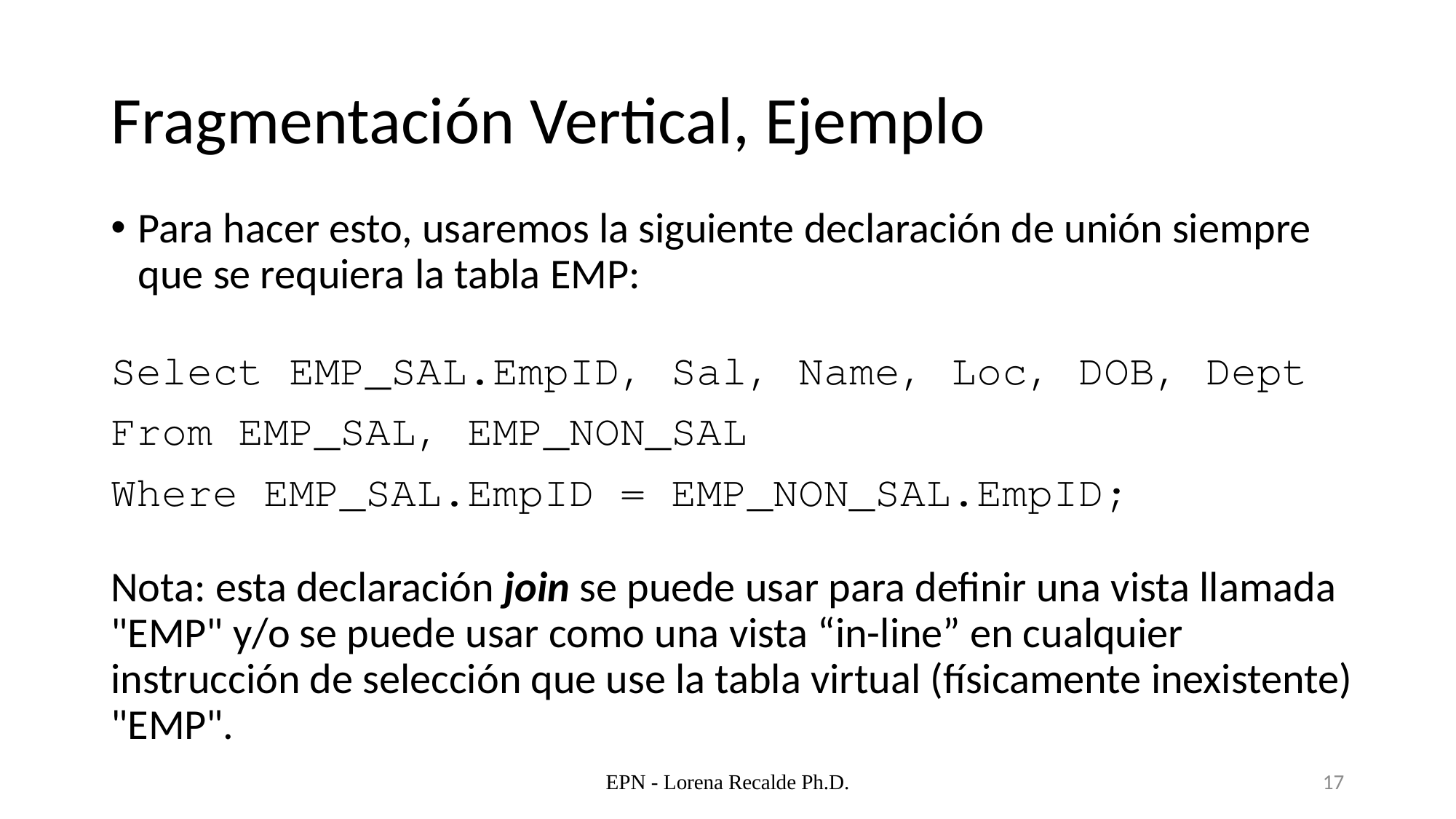

# Fragmentación Vertical, Ejemplo
Para hacer esto, usaremos la siguiente declaración de unión siempre que se requiera la tabla EMP:

Select EMP_SAL.EmpID, Sal, Name, Loc, DOB, Dept
From EMP_SAL, EMP_NON_SAL
Where EMP_SAL.EmpID = EMP_NON_SAL.EmpID;

Nota: esta declaración join se puede usar para definir una vista llamada "EMP" y/o se puede usar como una vista “in-line” en cualquier instrucción de selección que use la tabla virtual (físicamente inexistente) "EMP".
EPN - Lorena Recalde Ph.D.
17